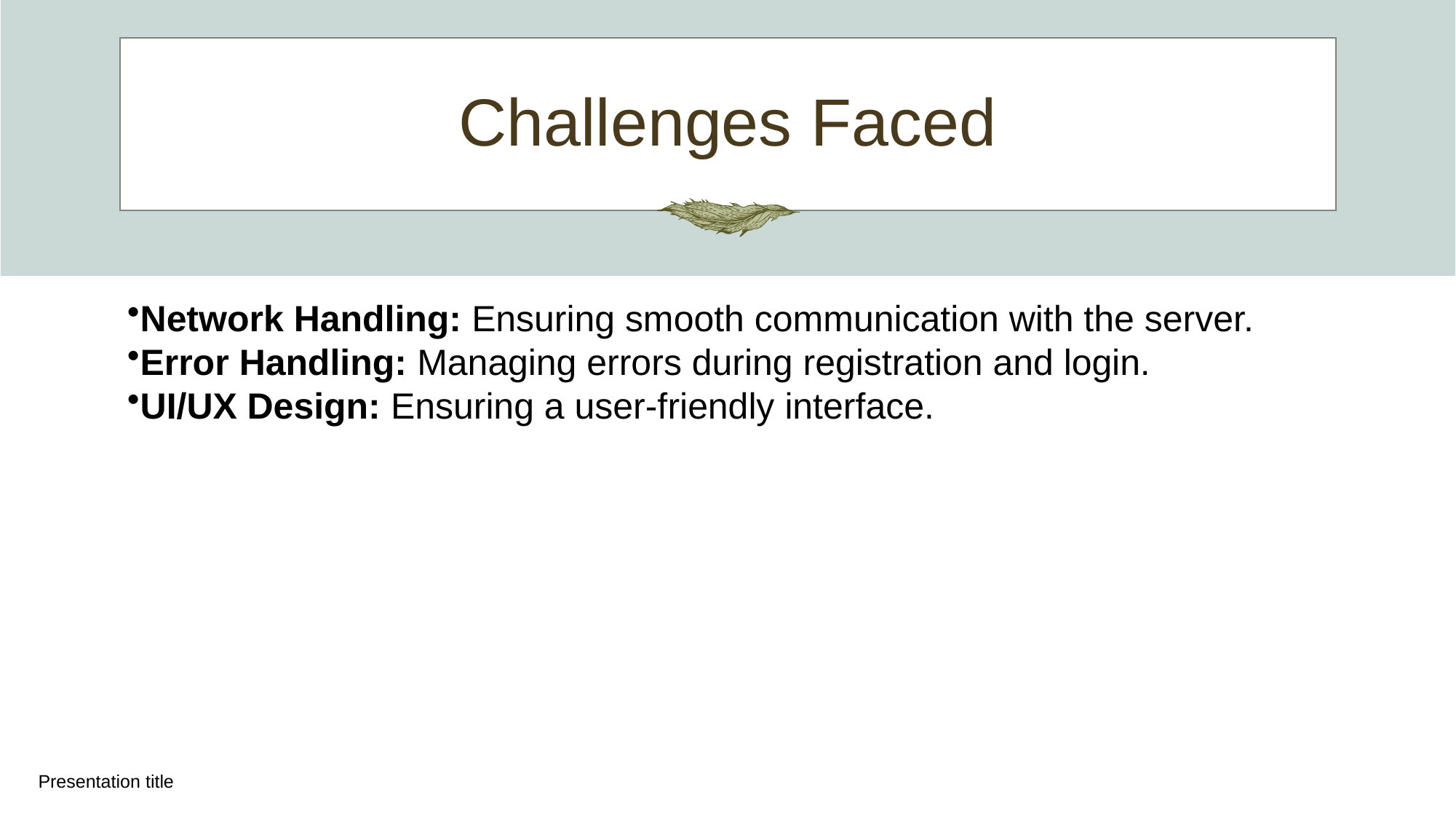

# Challenges Faced
Network Handling: Ensuring smooth communication with the server.
Error Handling: Managing errors during registration and login.
UI/UX Design: Ensuring a user-friendly interface.
Presentation title
9